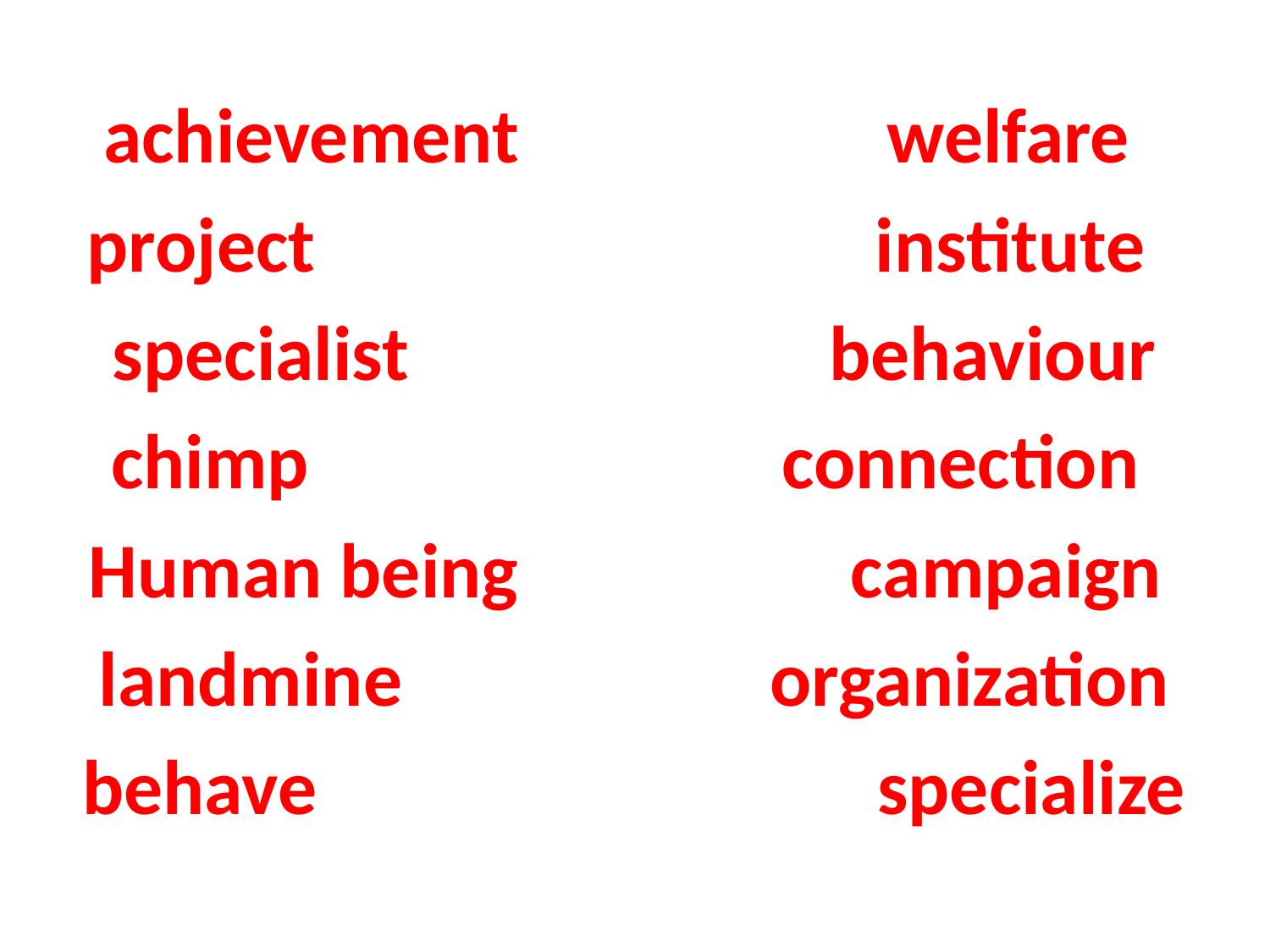

achievement                     welfare
project                                institute
specialist                        behaviour
chimp                           connection
Human being                   campaign
 landmine                     organization
 behave                                specialize